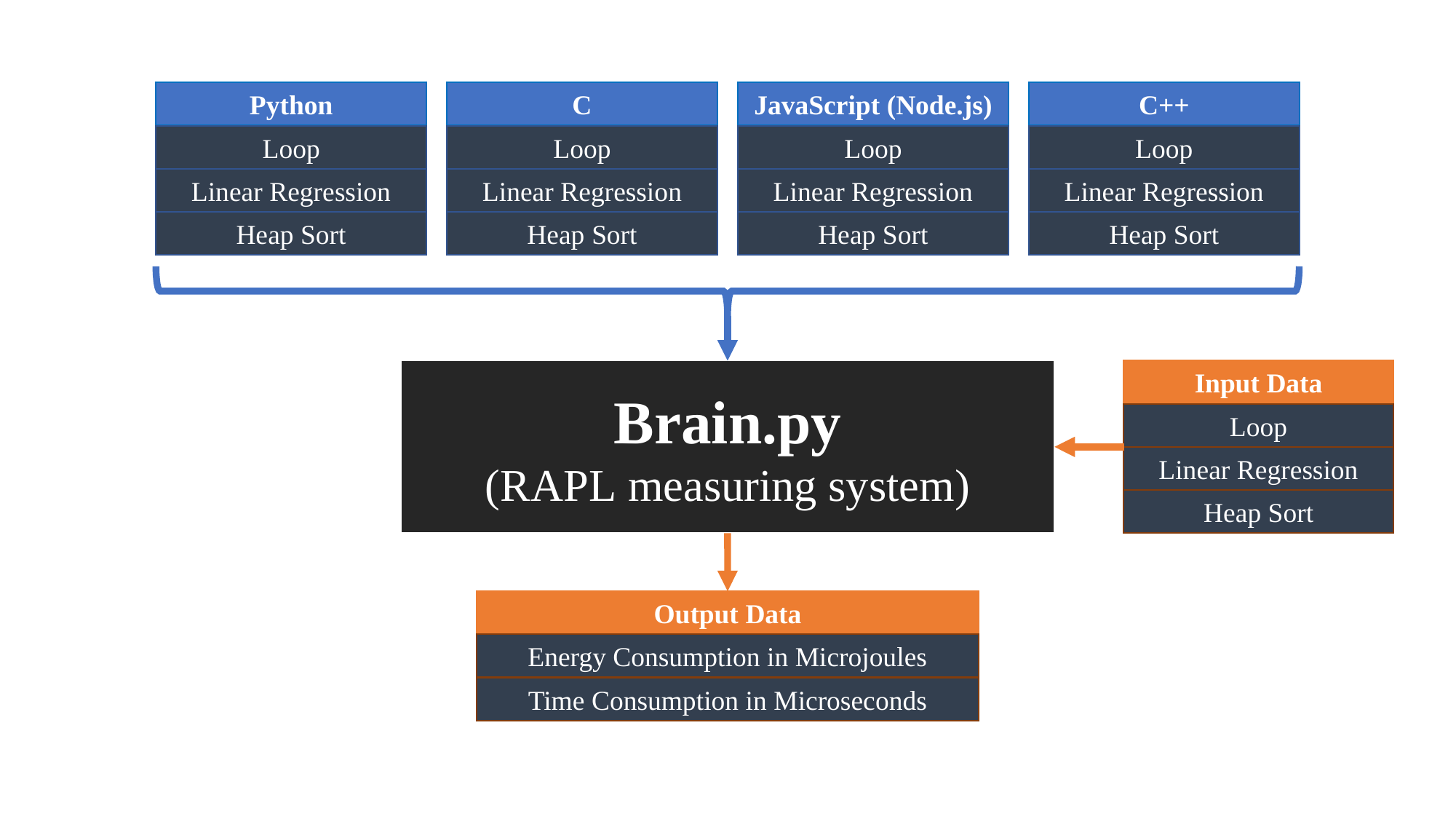

Python
C
JavaScript (Node.js)
C++
Loop
Loop
Loop
Loop
Linear Regression
Linear Regression
Linear Regression
Linear Regression
Heap Sort
Heap Sort
Heap Sort
Heap Sort
Brain.py
(RAPL measuring system)
Input Data
Loop
Linear Regression
Heap Sort
Output Data
Energy Consumption in Microjoules
Time Consumption in Microseconds